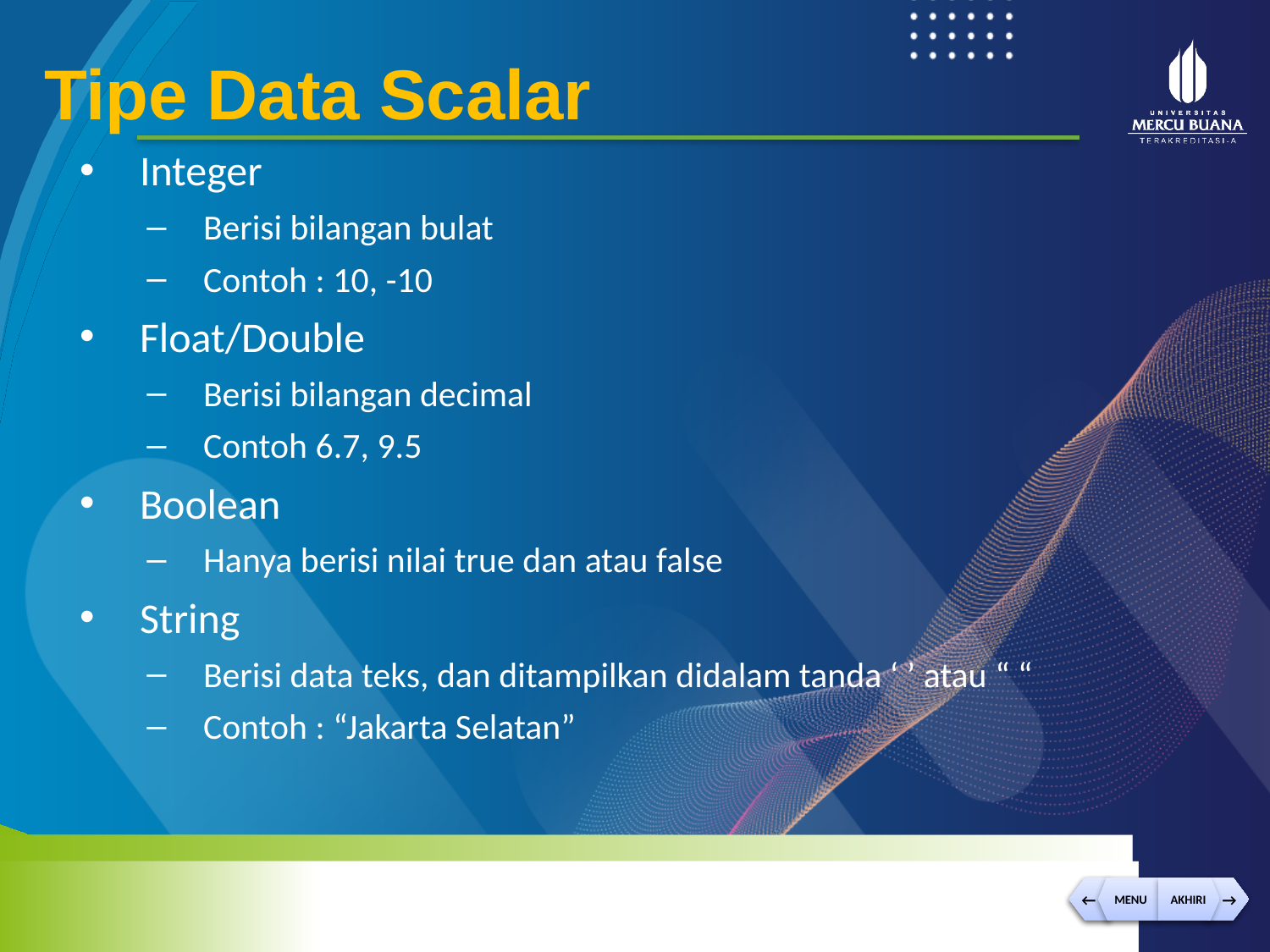

Tipe Data Scalar
Integer
Berisi bilangan bulat
Contoh : 10, -10
Float/Double
Berisi bilangan decimal
Contoh 6.7, 9.5
Boolean
Hanya berisi nilai true dan atau false
String
Berisi data teks, dan ditampilkan didalam tanda ‘ ’ atau “ “
Contoh : “Jakarta Selatan”